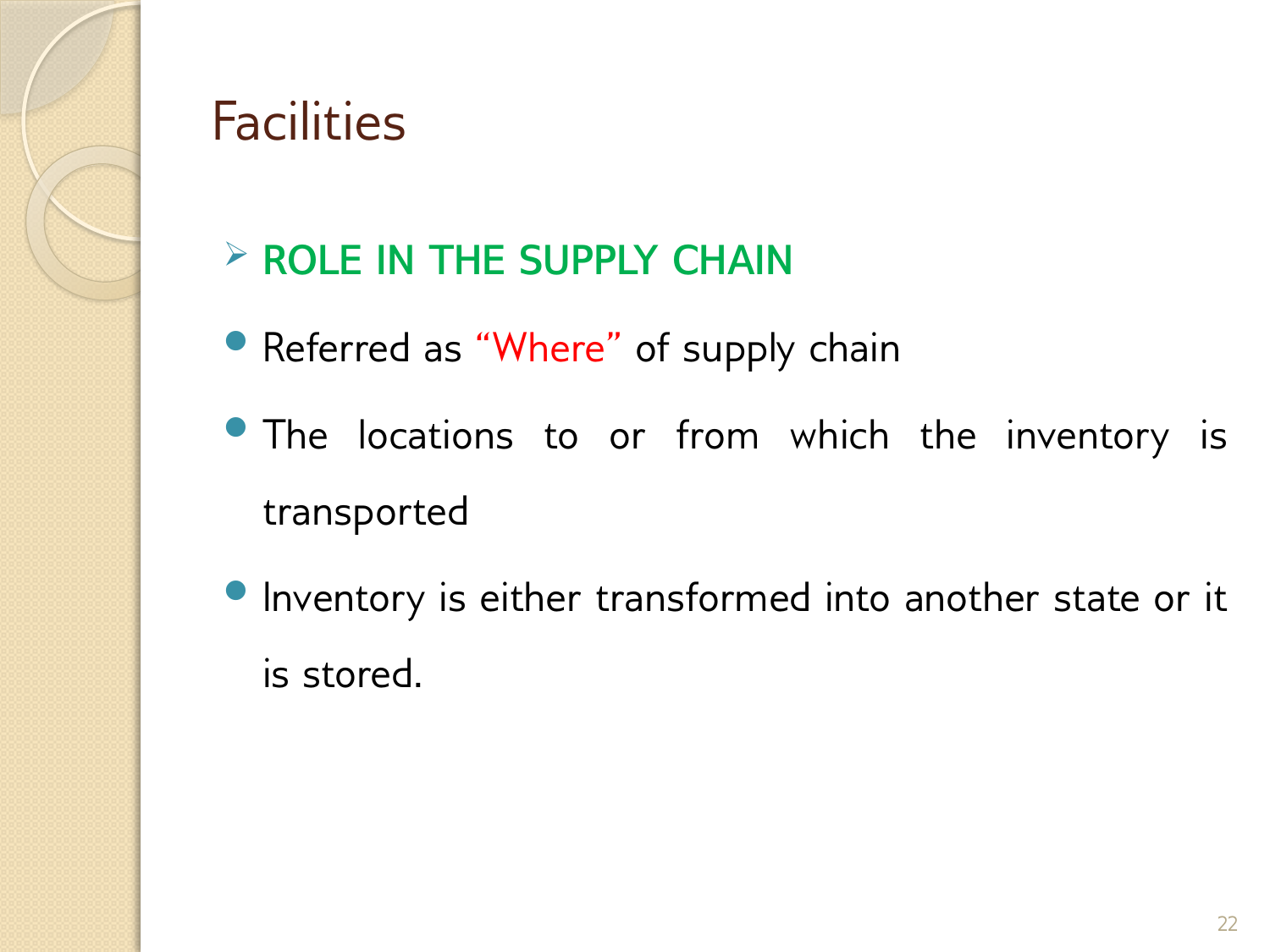

# Facilities
ROLE IN THE SUPPLY CHAIN
Referred as “Where” of supply chain
The locations to or from which the inventory is transported
Inventory is either transformed into another state or it is stored.
22